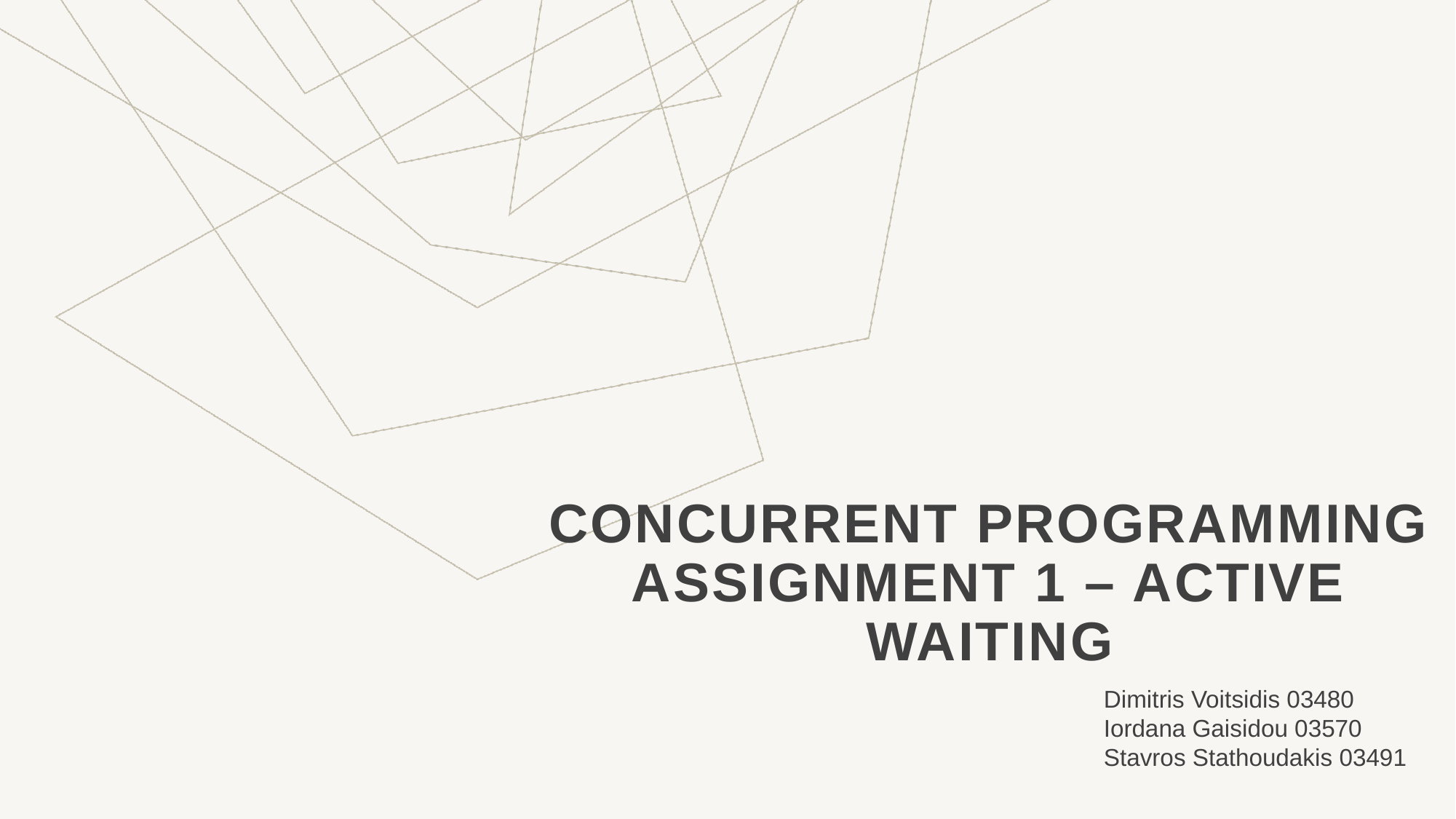

# Concurrent Programming Assignment 1 – active waiting
Dimitris Voitsidis 03480 Iordana Gaisidou 03570
Stavros Stathoudakis 03491